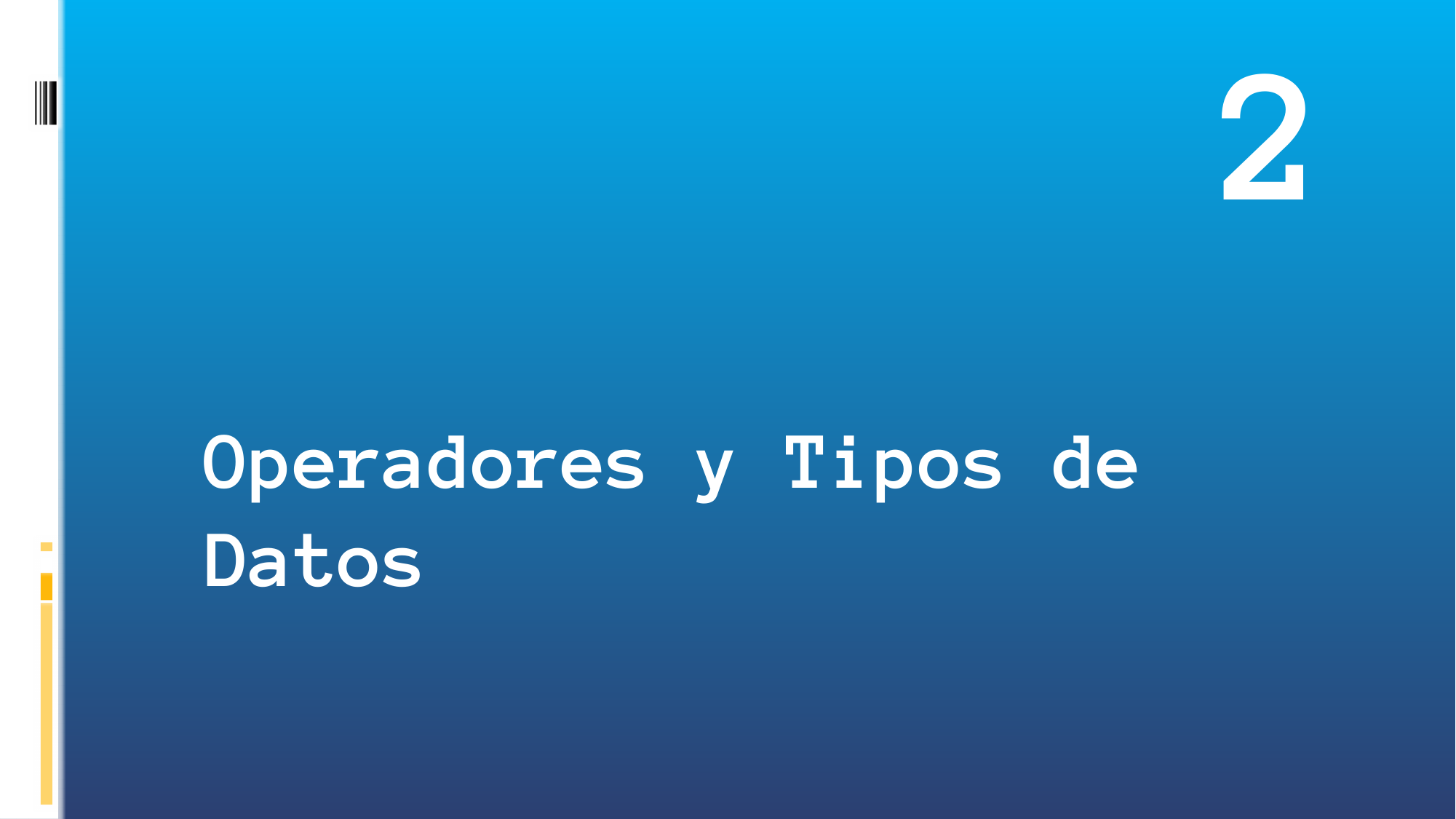

2
# Operadores y Tipos de Datos